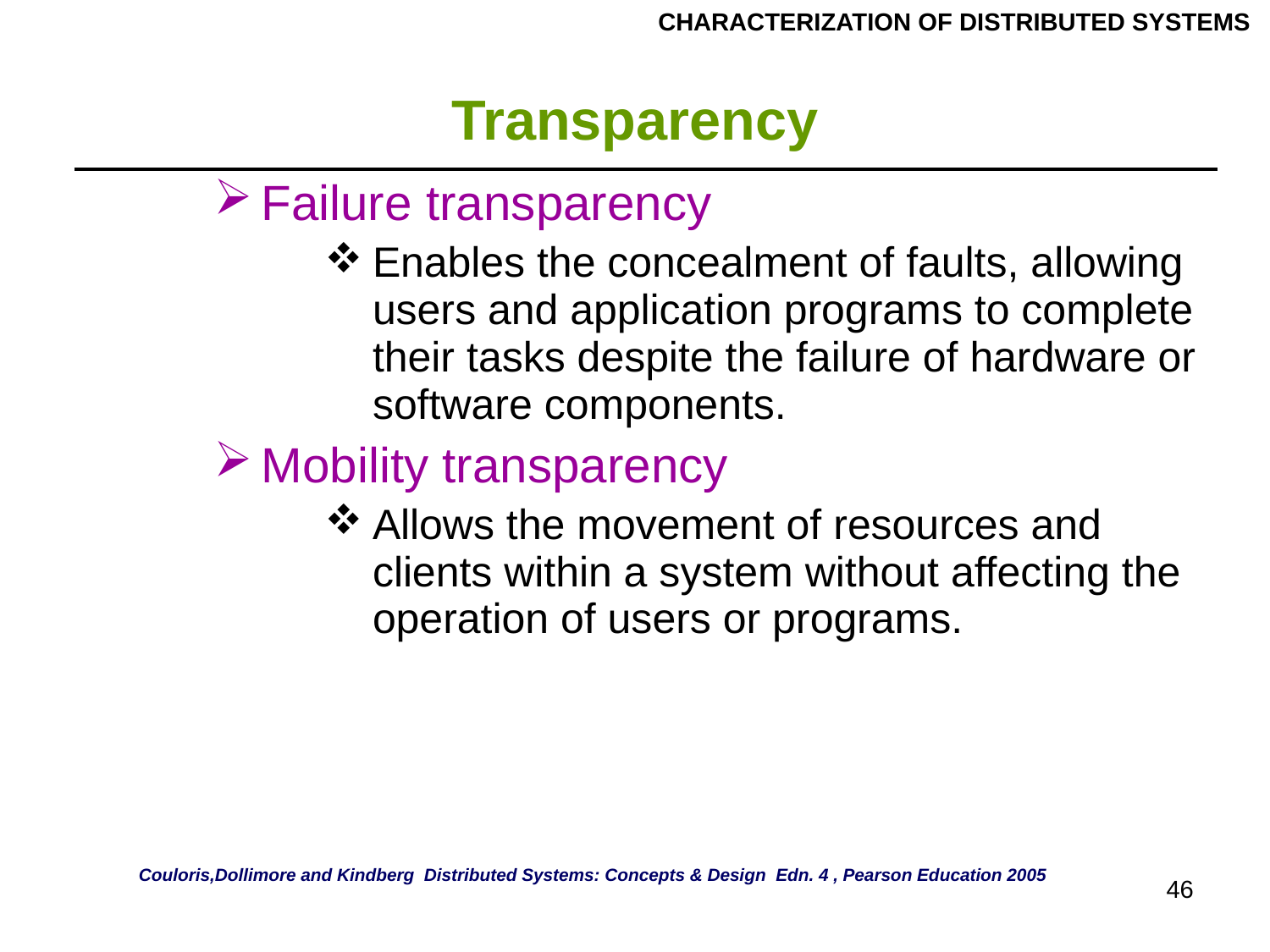

CHARACTERIZATION OF DISTRIBUTED SYSTEMS
# Transparency
| Failure transparency Enables the concealment of faults, allowing users and application programs to complete their tasks despite the failure of hardware or software components. Mobility transparency Allows the movement of resources and clients within a system without affecting the operation of users or programs. |
| --- |
Couloris,Dollimore and Kindberg  Distributed Systems: Concepts & Design  Edn. 4 , Pearson Education 2005
46